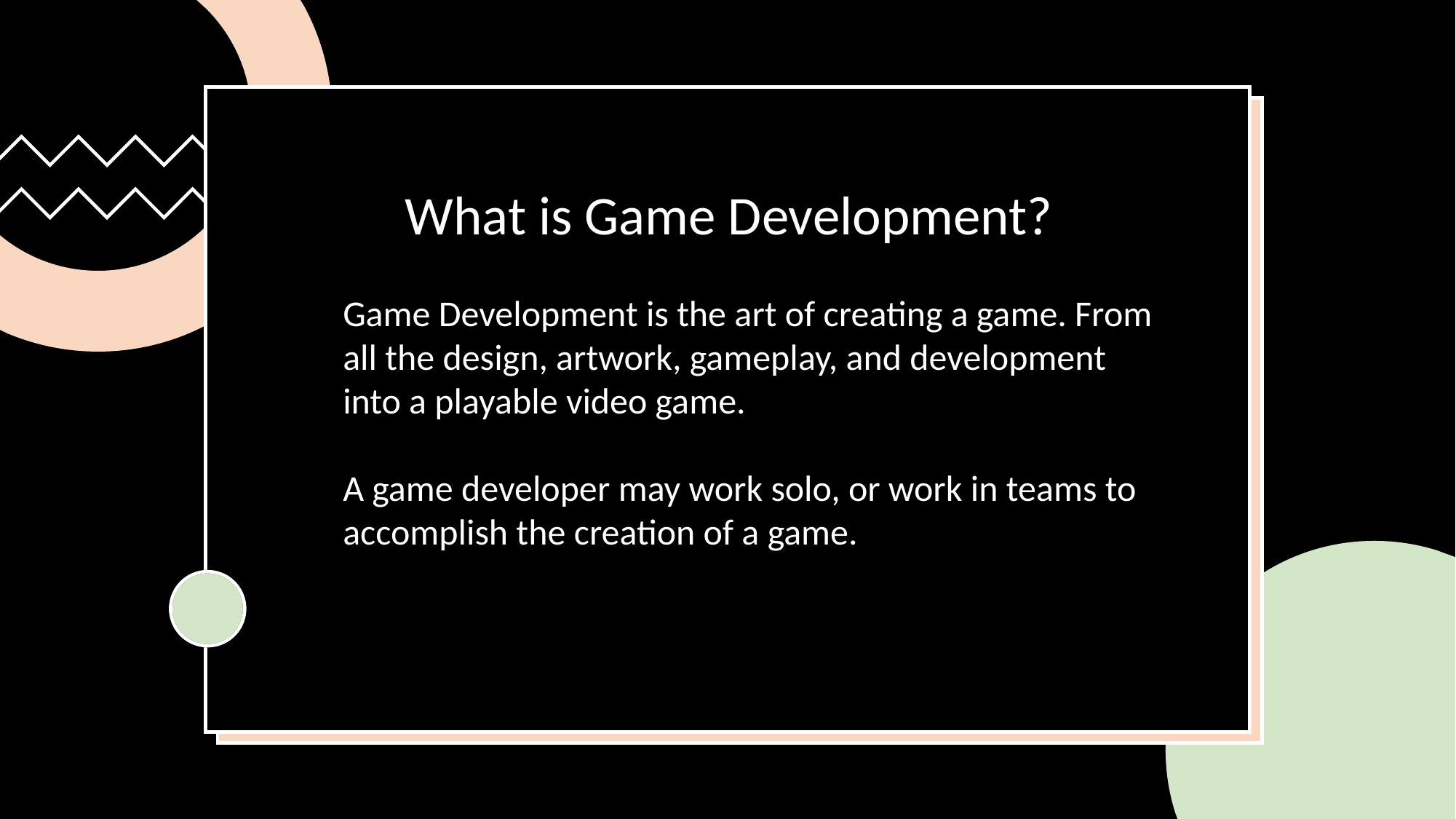

# What is Game Development?

Game Development is the art of creating a game. From all the design, artwork, gameplay, and development into a playable video game.

A game developer may work solo, or work in teams to accomplish the creation of a game.